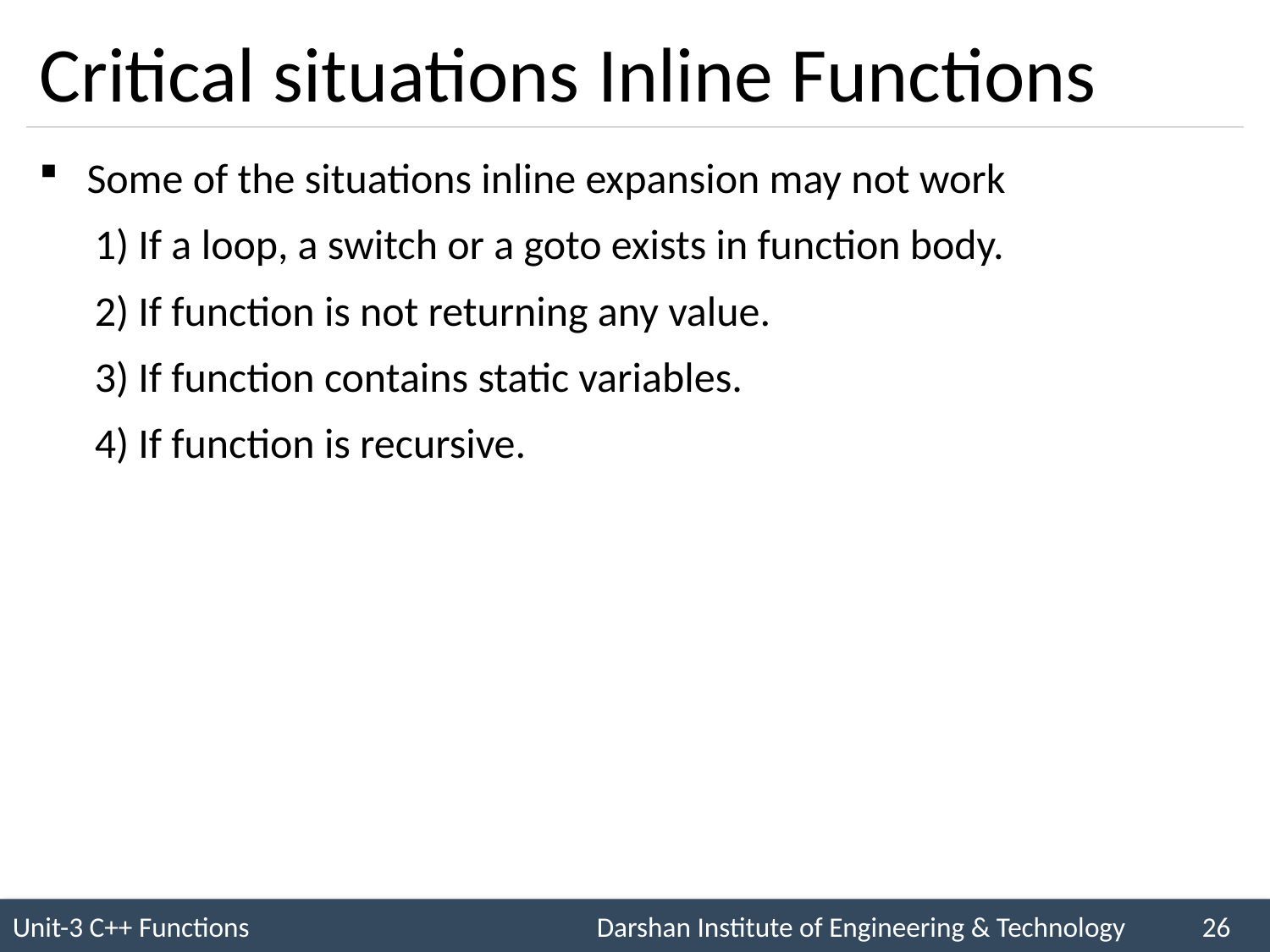

# Critical situations Inline Functions
Some of the situations inline expansion may not work
1) If a loop, a switch or a goto exists in function body.
2) If function is not returning any value.
3) If function contains static variables.
4) If function is recursive.